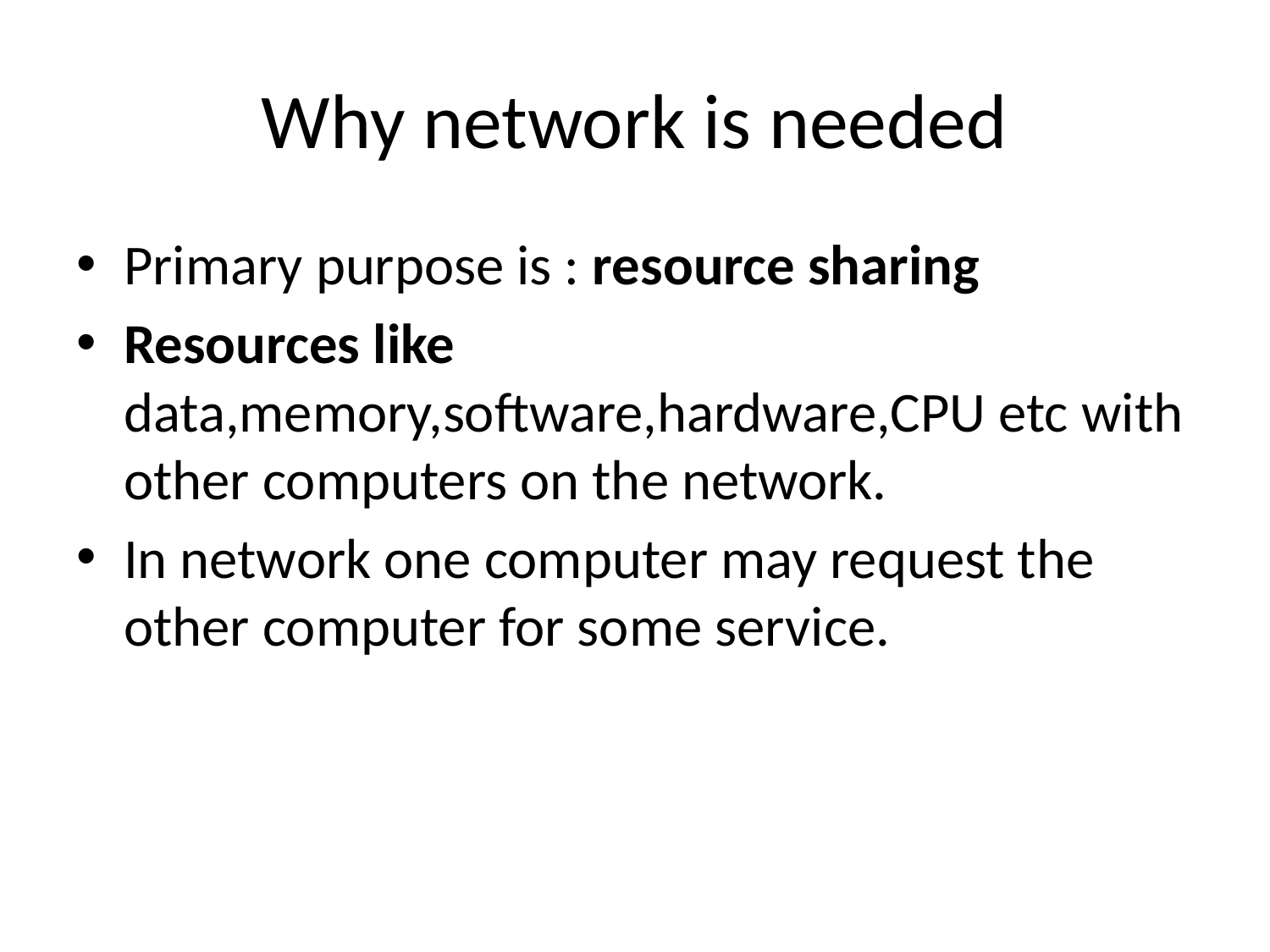

# Why network is needed
Primary purpose is : resource sharing
Resources like data,memory,software,hardware,CPU etc with other computers on the network.
In network one computer may request the other computer for some service.